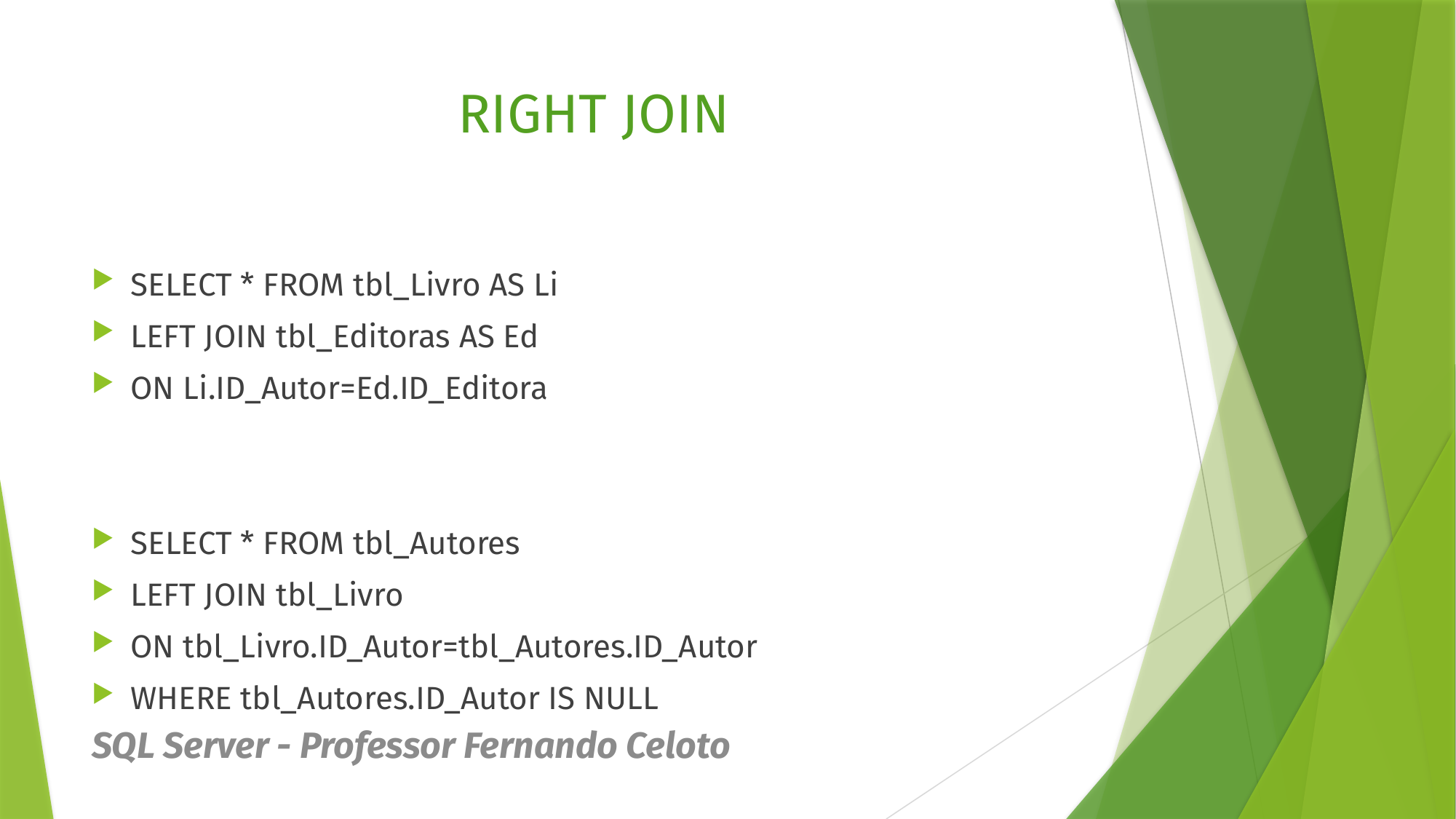

# RIGHT JOIN
SELECT * FROM tbl_Livro AS Li
LEFT JOIN tbl_Editoras AS Ed
ON Li.ID_Autor=Ed.ID_Editora

SELECT * FROM tbl_Autores
LEFT JOIN tbl_Livro
ON tbl_Livro.ID_Autor=tbl_Autores.ID_Autor
WHERE tbl_Autores.ID_Autor IS NULL

SQL Server - Professor Fernando Celoto